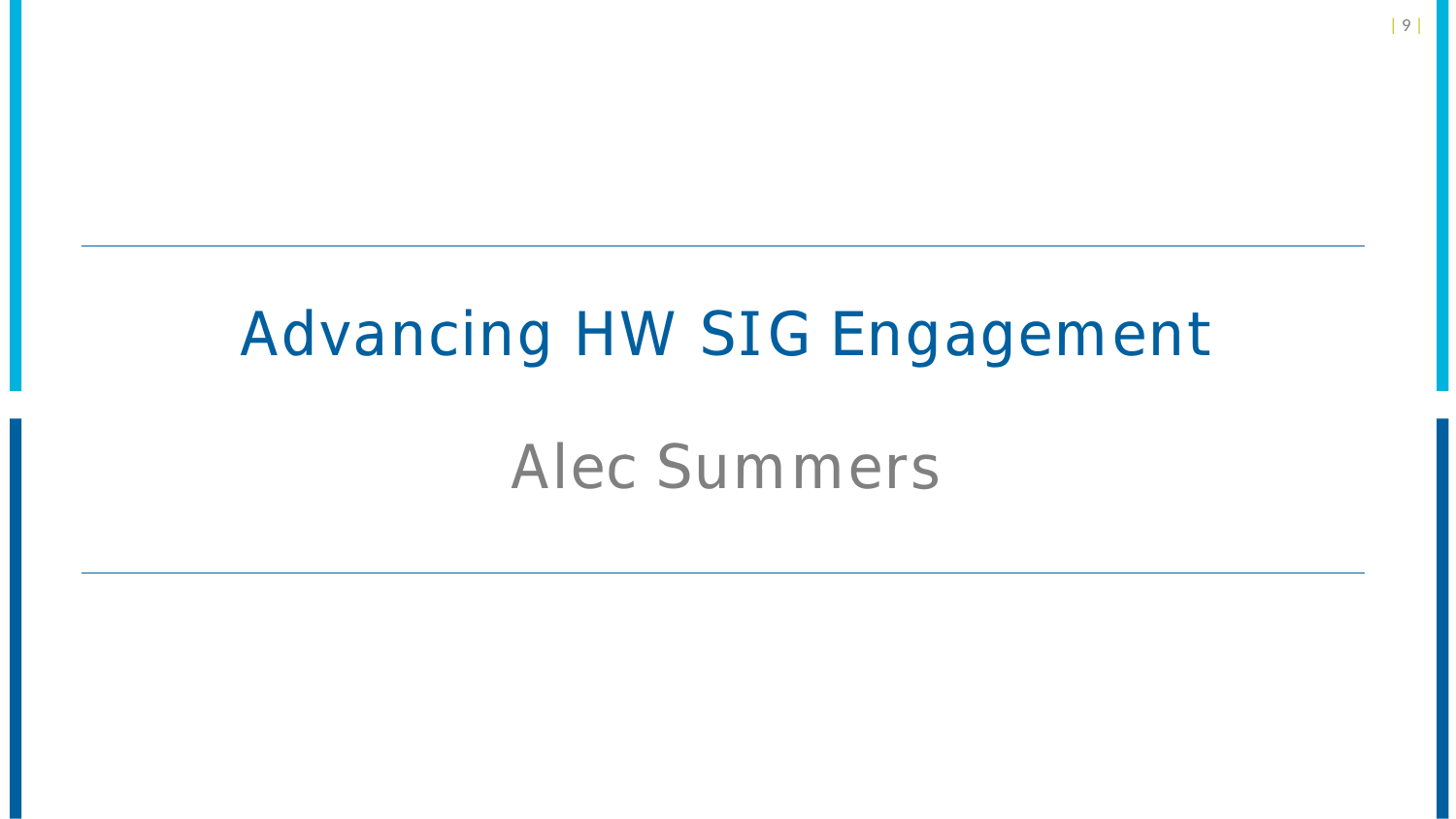

| 9 |
# Advancing HW SIG Engagement Alec Summers